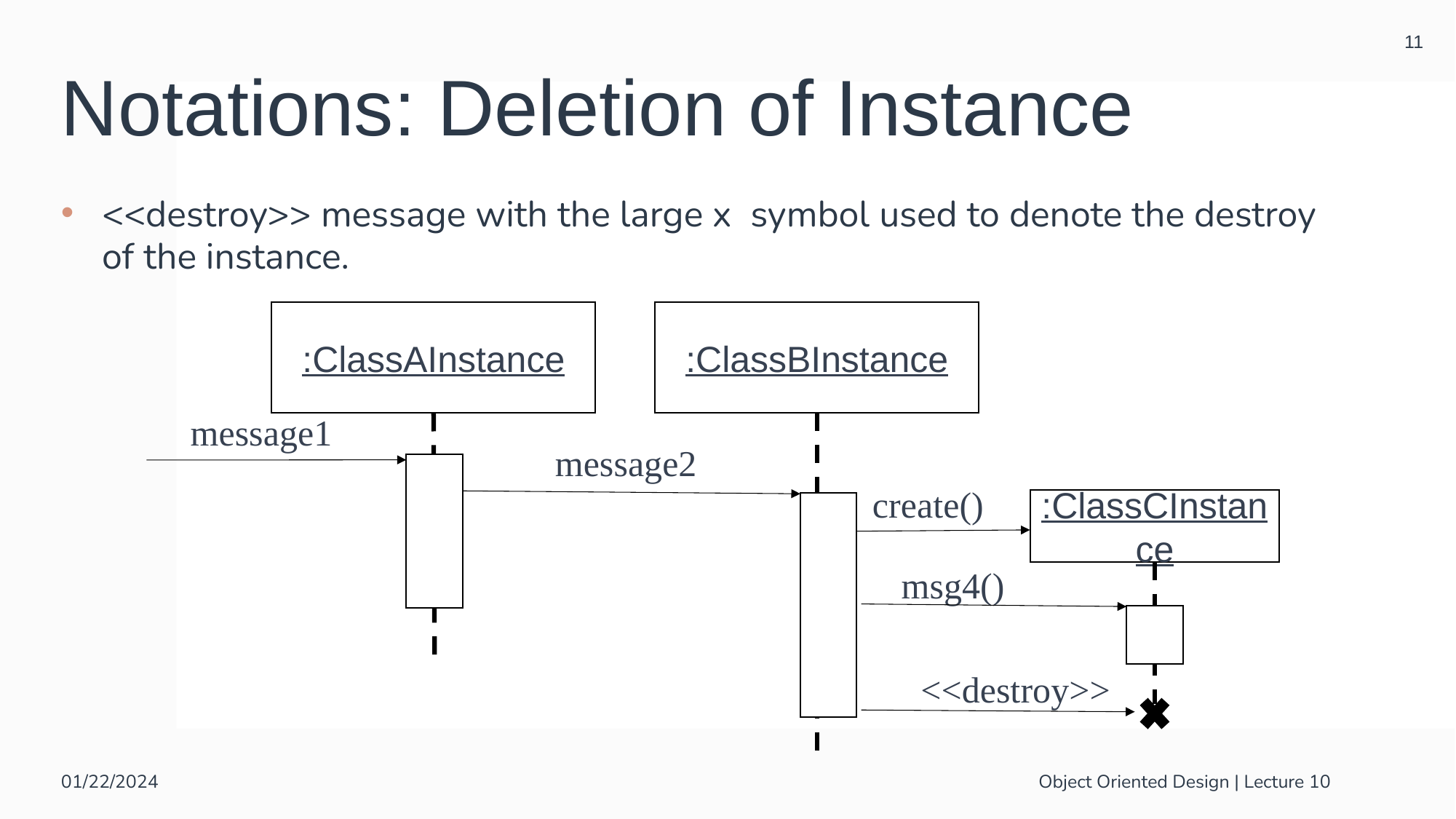

11
# Notations: Deletion of Instance
<<destroy>> message with the large x  symbol used to denote the destroy of the instance.
:ClassAInstance
:ClassBInstance
message1
message2

create()
:ClassCInstance

msg4()

<<destroy>>

01/22/2024
Object Oriented Design | Lecture 10